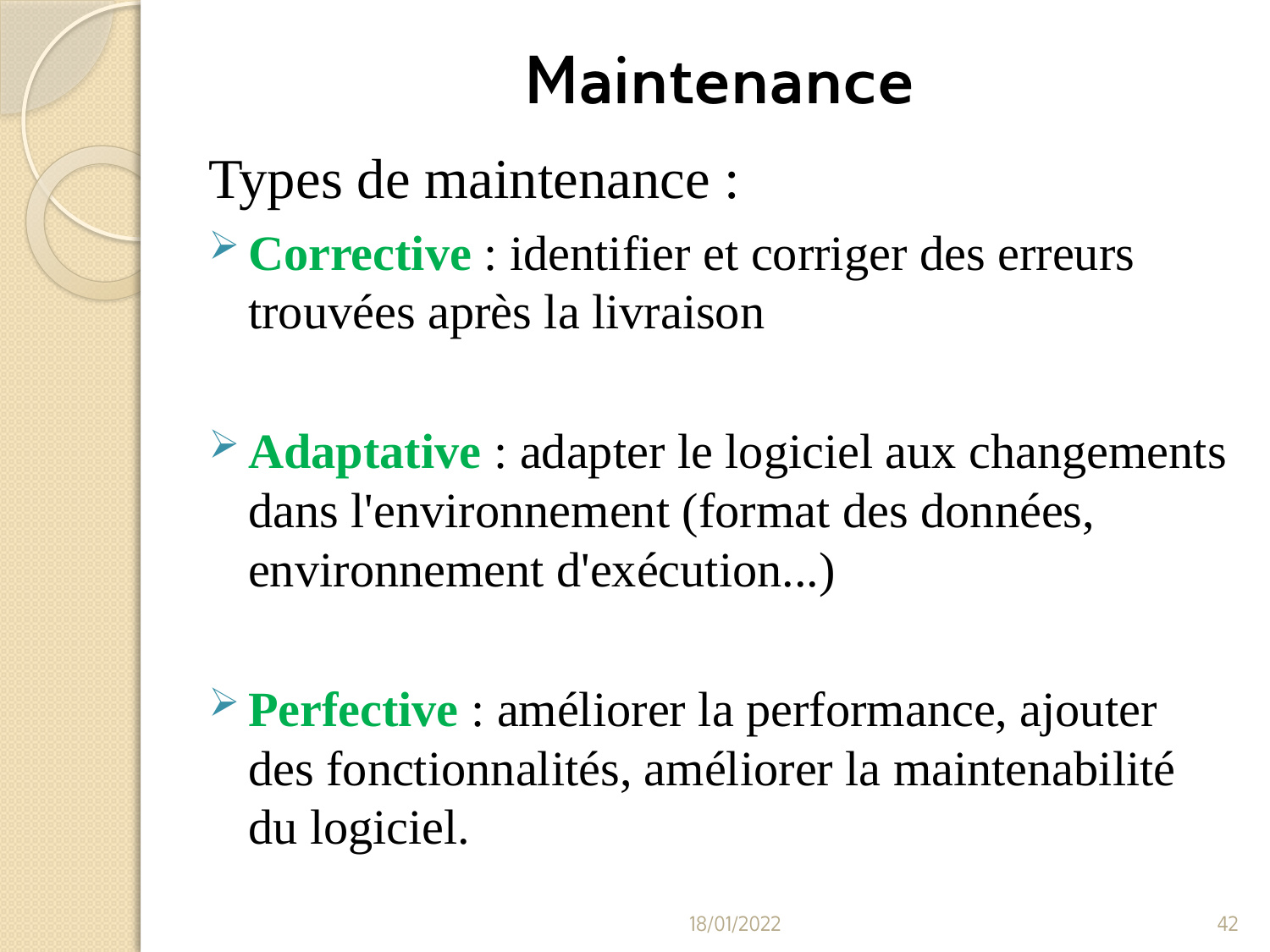

# Maintenance
Types de maintenance :
Corrective : identifier et corriger des erreurs trouvées après la livraison

Adaptative : adapter le logiciel aux changements dans l'environnement (format des données, environnement d'exécution...)

Perfective : améliorer la performance, ajouter des fonctionnalités, améliorer la maintenabilité du logiciel.

18/01/2022

42